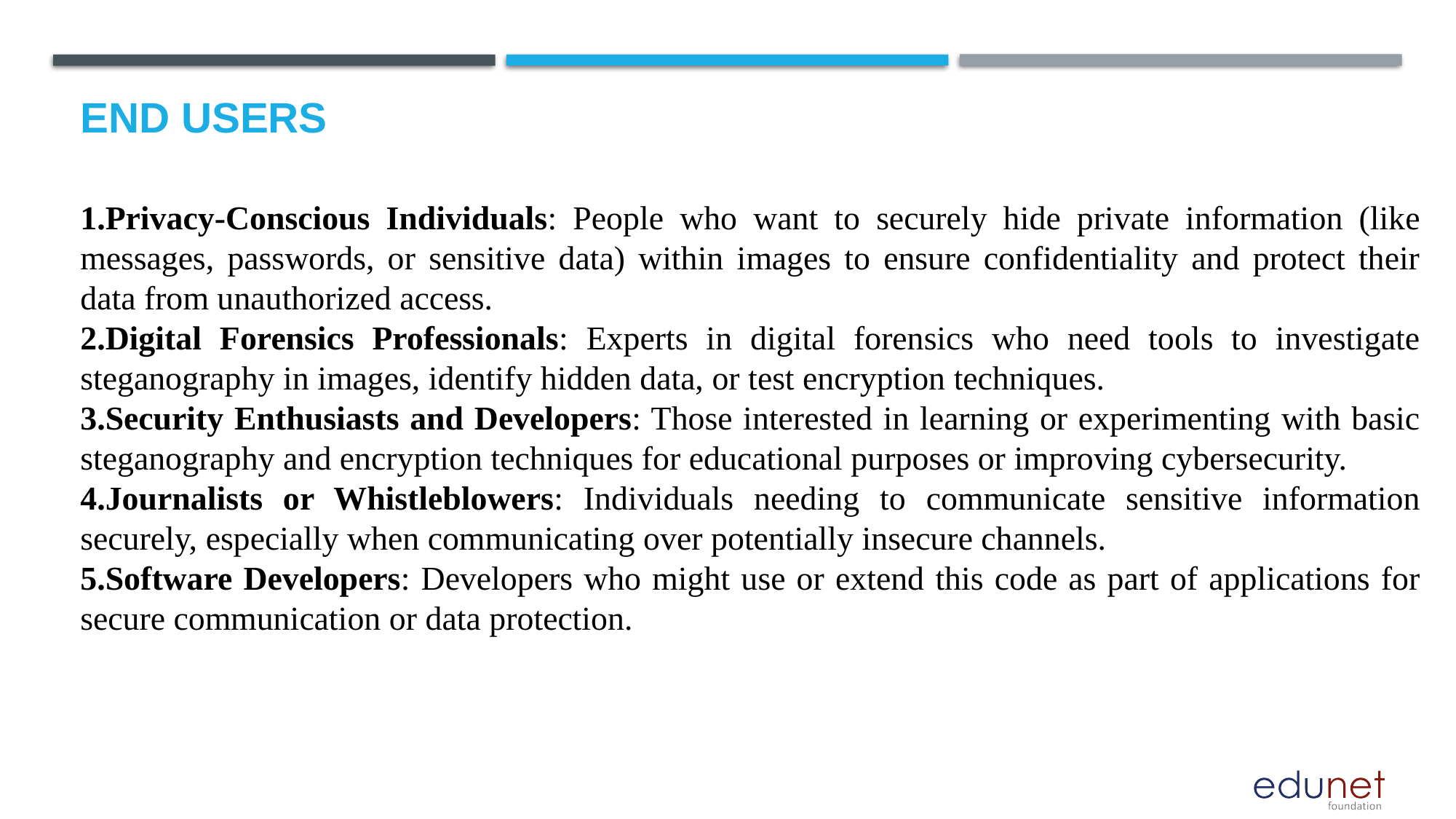

# End users
Privacy-Conscious Individuals: People who want to securely hide private information (like messages, passwords, or sensitive data) within images to ensure confidentiality and protect their data from unauthorized access.
Digital Forensics Professionals: Experts in digital forensics who need tools to investigate steganography in images, identify hidden data, or test encryption techniques.
Security Enthusiasts and Developers: Those interested in learning or experimenting with basic steganography and encryption techniques for educational purposes or improving cybersecurity.
Journalists or Whistleblowers: Individuals needing to communicate sensitive information securely, especially when communicating over potentially insecure channels.
Software Developers: Developers who might use or extend this code as part of applications for secure communication or data protection.